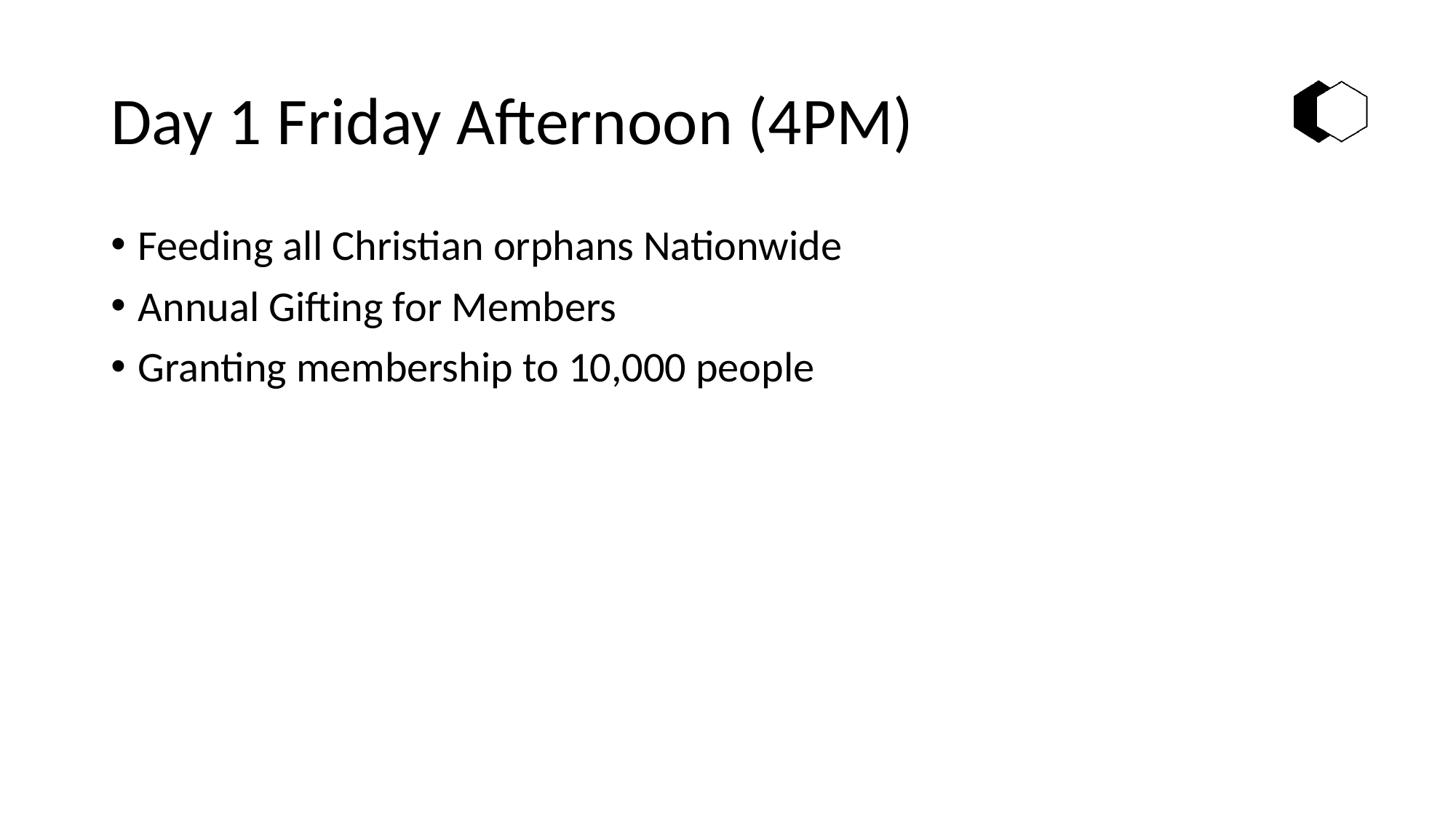

# Day 1 Friday Afternoon (4PM)
Feeding all Christian orphans Nationwide
Annual Gifting for Members
Granting membership to 10,000 people